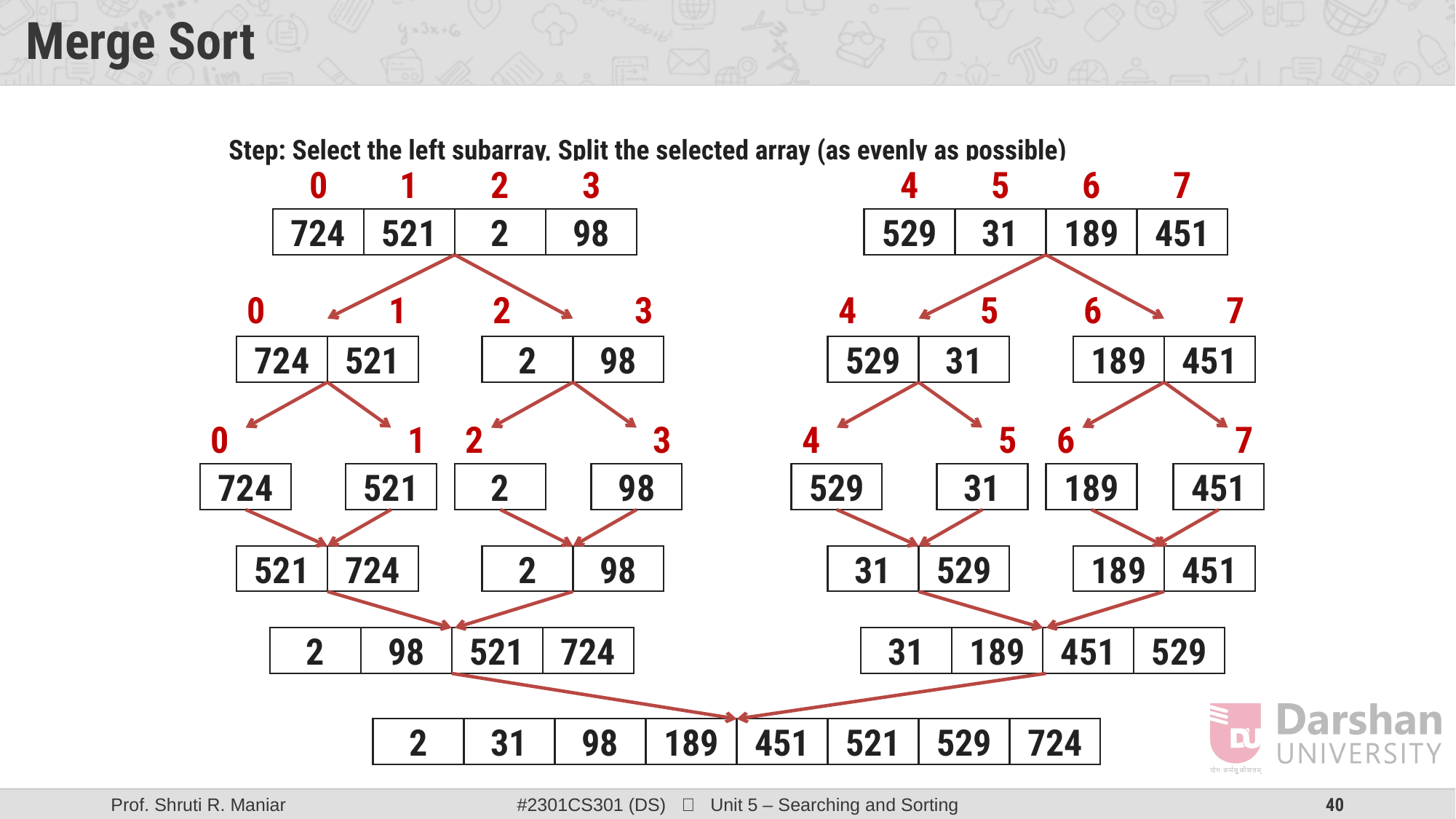

# Merge Sort
Step: Select the left subarray, Split the selected array (as evenly as possible)
0
1
2
3
4
5
6
7
724
521
2
98
529
31
189
451
0
1
2
3
4
5
6
7
724
521
2
98
529
31
189
451
0
1
2
3
4
5
6
7
724
521
2
98
529
31
189
451
521
724
2
98
31
529
189
451
2
98
521
724
31
189
451
529
2
31
98
189
451
521
529
724